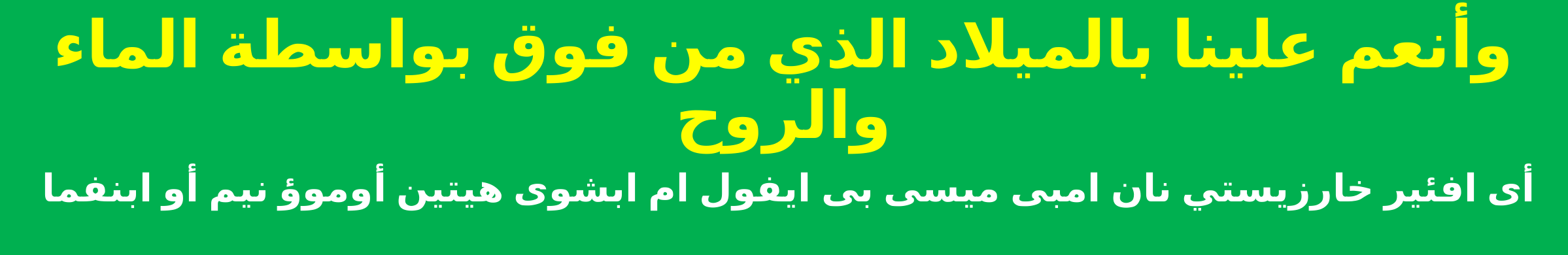

وأنعم علينا بالميلاد الذي من فوق بواسطة الماء والروح
أى افئير خارزيستي نان امبى ميسى بى ايفول ام ابشوى هيتين أوموؤ نيم أو ابنفما